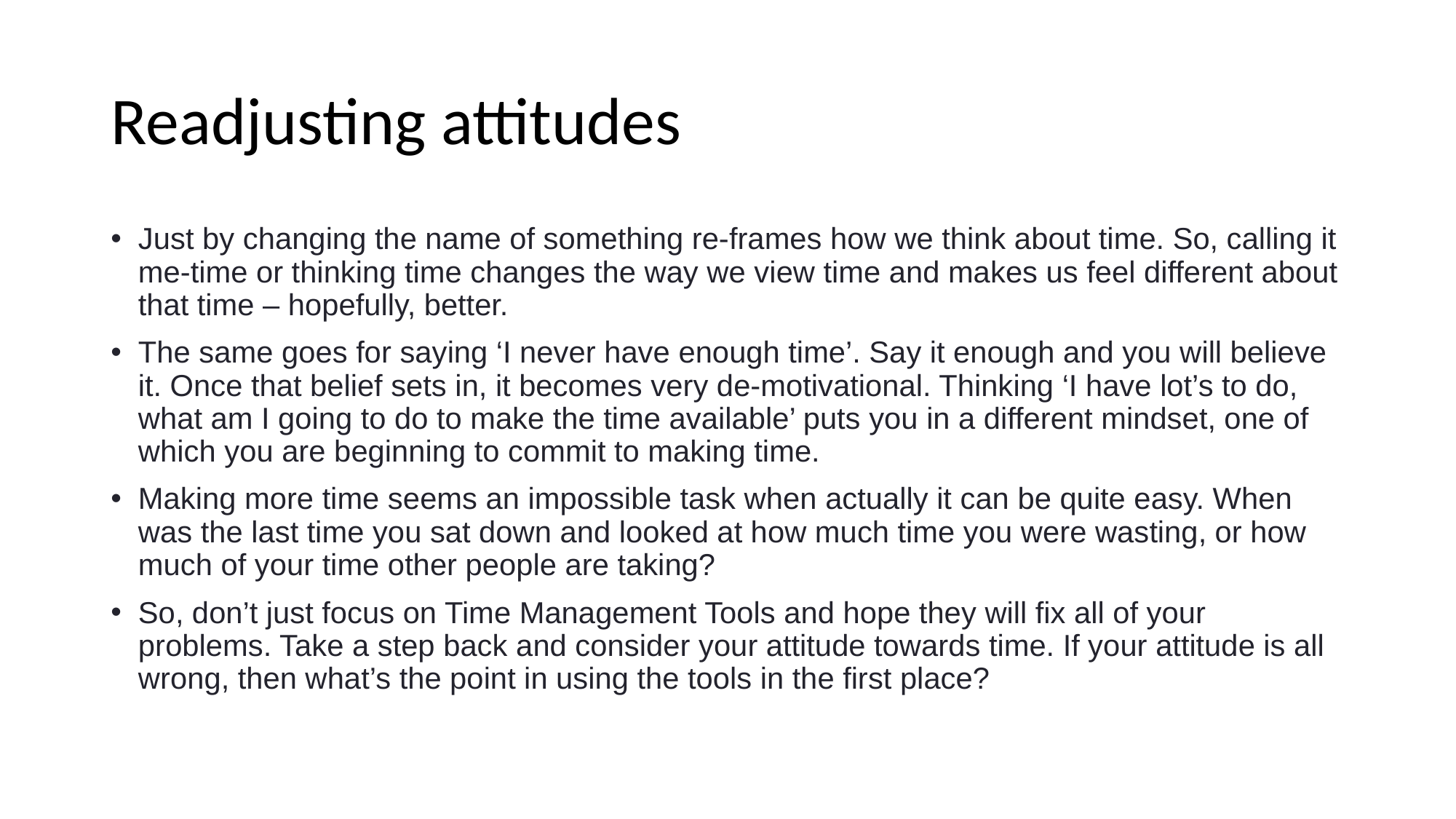

# Readjusting attitudes
Just by changing the name of something re-frames how we think about time. So, calling it me-time or thinking time changes the way we view time and makes us feel different about that time – hopefully, better.
The same goes for saying ‘I never have enough time’. Say it enough and you will believe it. Once that belief sets in, it becomes very de-motivational. Thinking ‘I have lot’s to do, what am I going to do to make the time available’ puts you in a different mindset, one of which you are beginning to commit to making time.
Making more time seems an impossible task when actually it can be quite easy. When was the last time you sat down and looked at how much time you were wasting, or how much of your time other people are taking?
So, don’t just focus on Time Management Tools and hope they will fix all of your problems. Take a step back and consider your attitude towards time. If your attitude is all wrong, then what’s the point in using the tools in the first place?